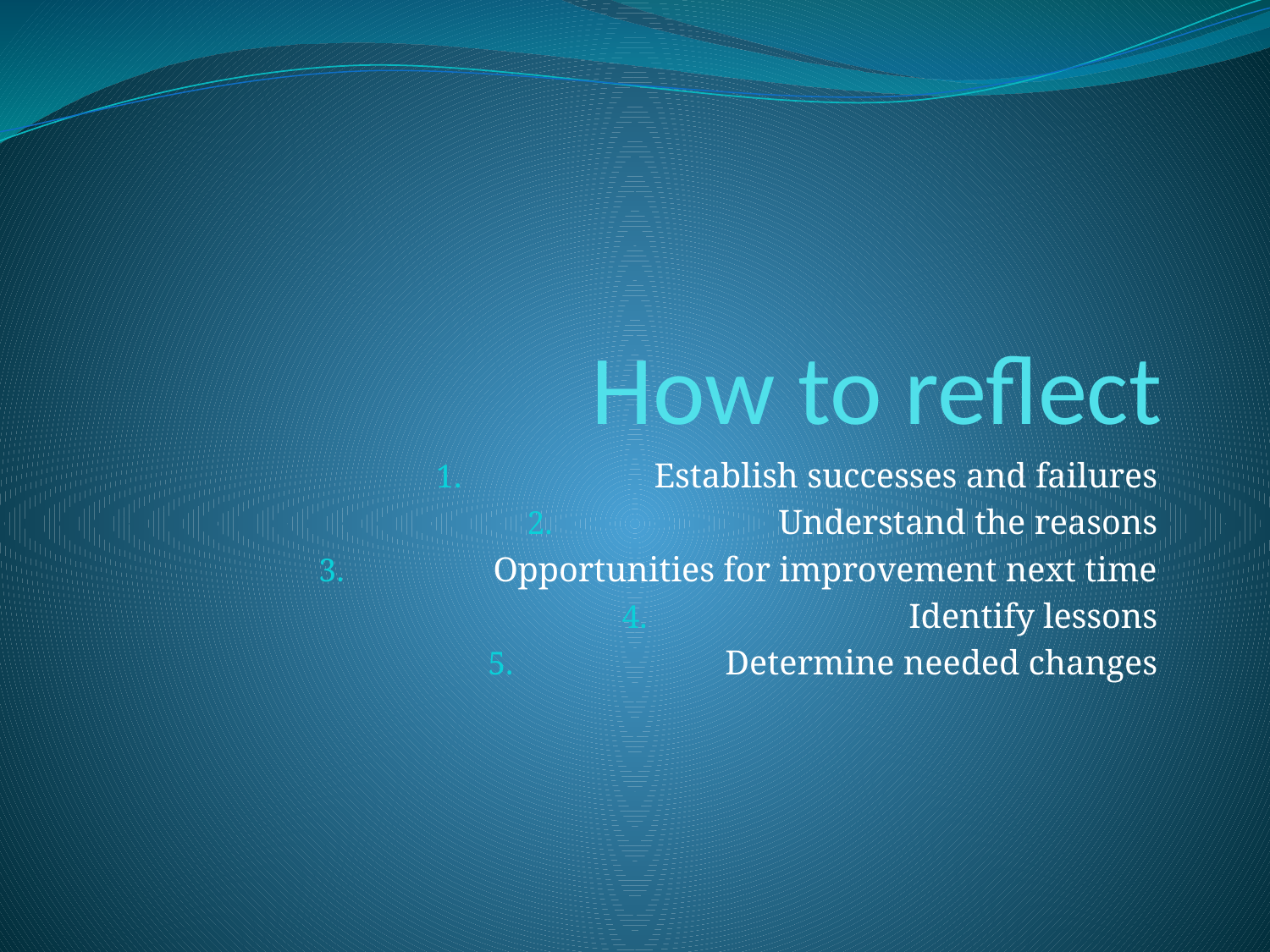

# How to reflect
Establish successes and failures
Understand the reasons
Opportunities for improvement next time
Identify lessons
Determine needed changes